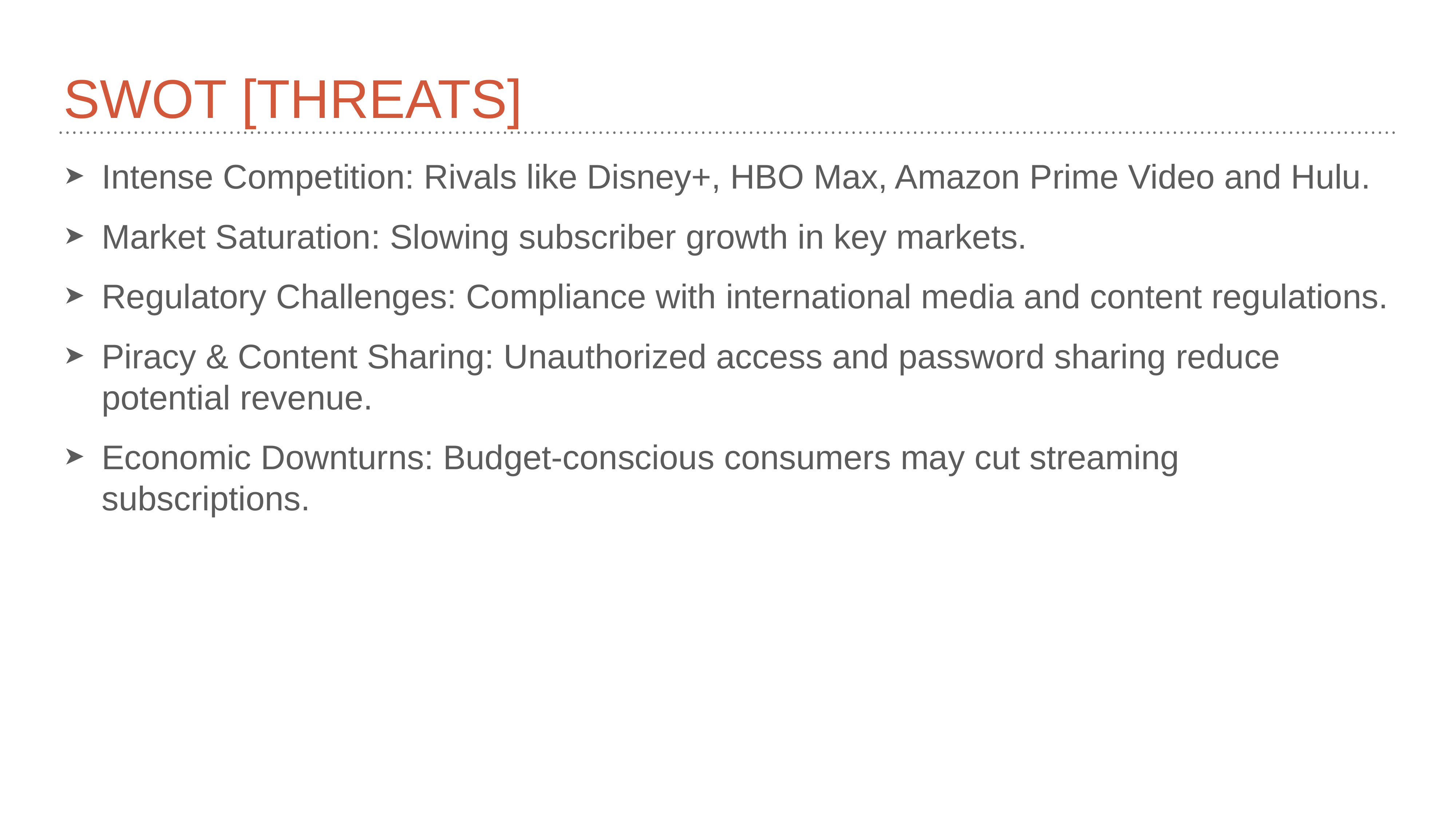

# Swot [Threats]

Intense Competition: Rivals like Disney+, HBO Max, Amazon Prime Video and Hulu.
Market Saturation: Slowing subscriber growth in key markets.
Regulatory Challenges: Compliance with international media and content regulations.
Piracy & Content Sharing: Unauthorized access and password sharing reduce potential revenue.
Economic Downturns: Budget-conscious consumers may cut streaming subscriptions.